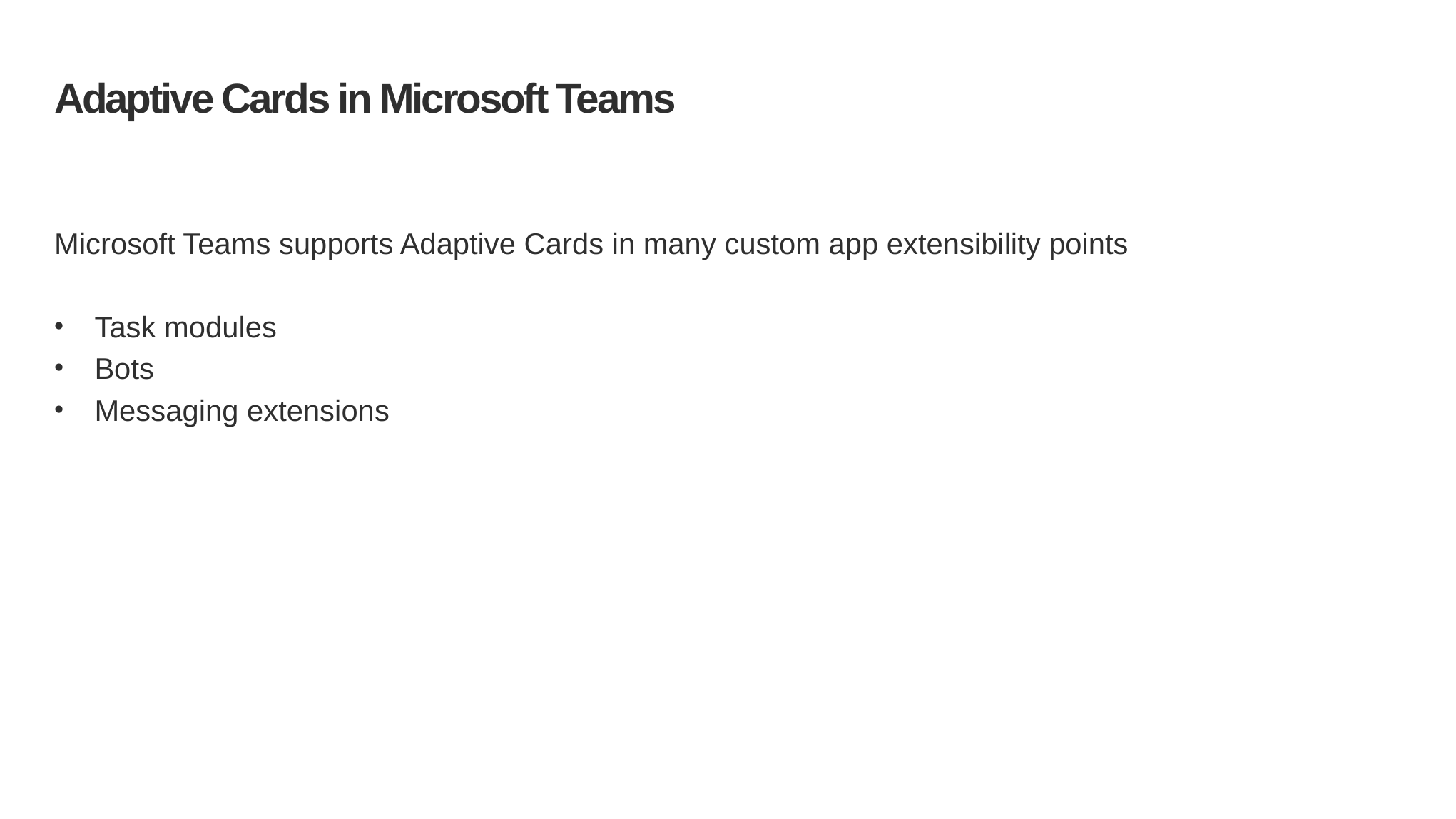

# Adaptive Cards in Microsoft Teams
Microsoft Teams supports Adaptive Cards in many custom app extensibility points

Task modules
Bots
Messaging extensions